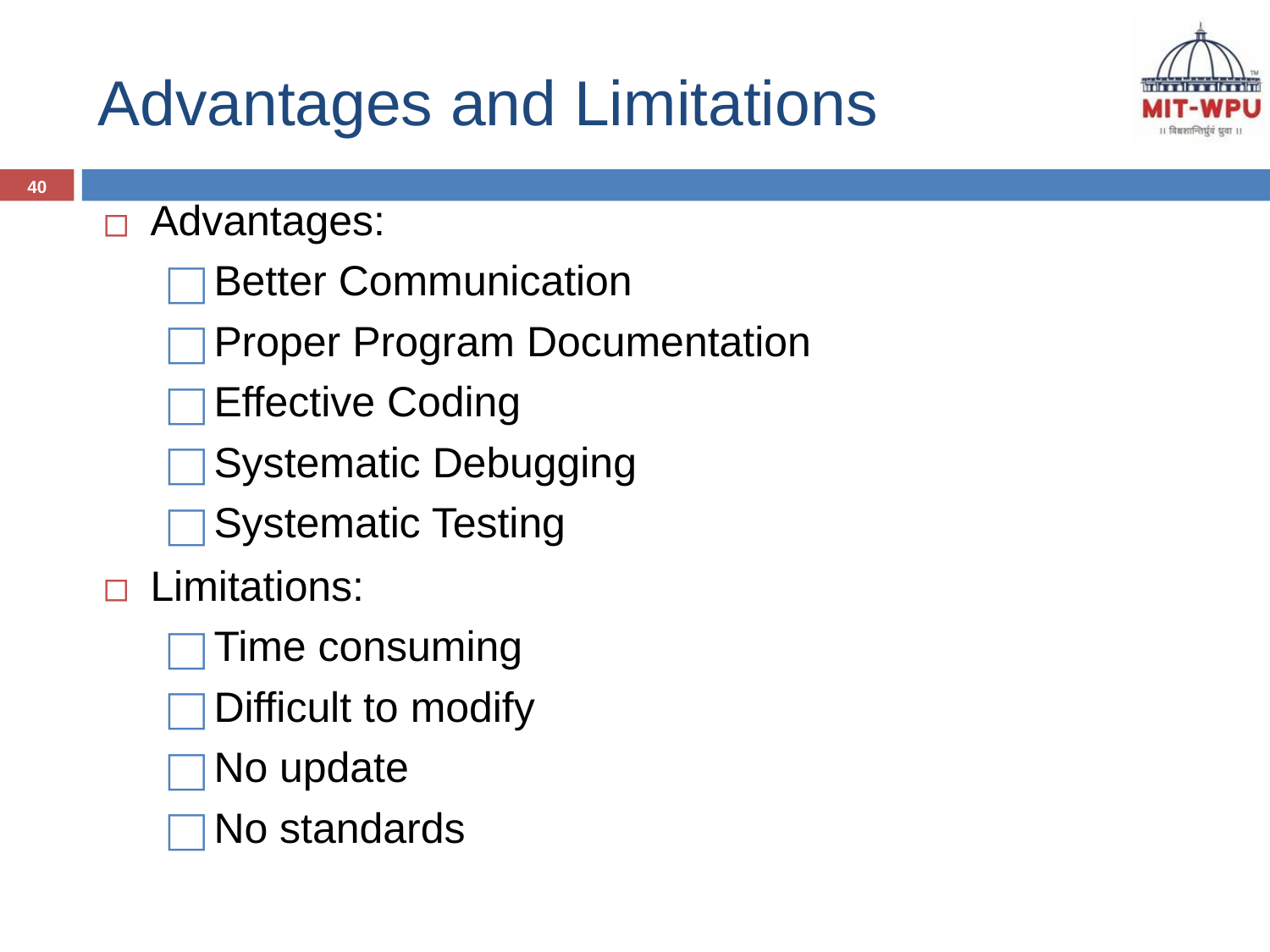

# Advantages and Limitations
40
Advantages:
Better Communication
Proper Program Documentation
Effective Coding
Systematic Debugging
Systematic Testing
Limitations:
Time consuming
Difficult to modify
No update
No standards